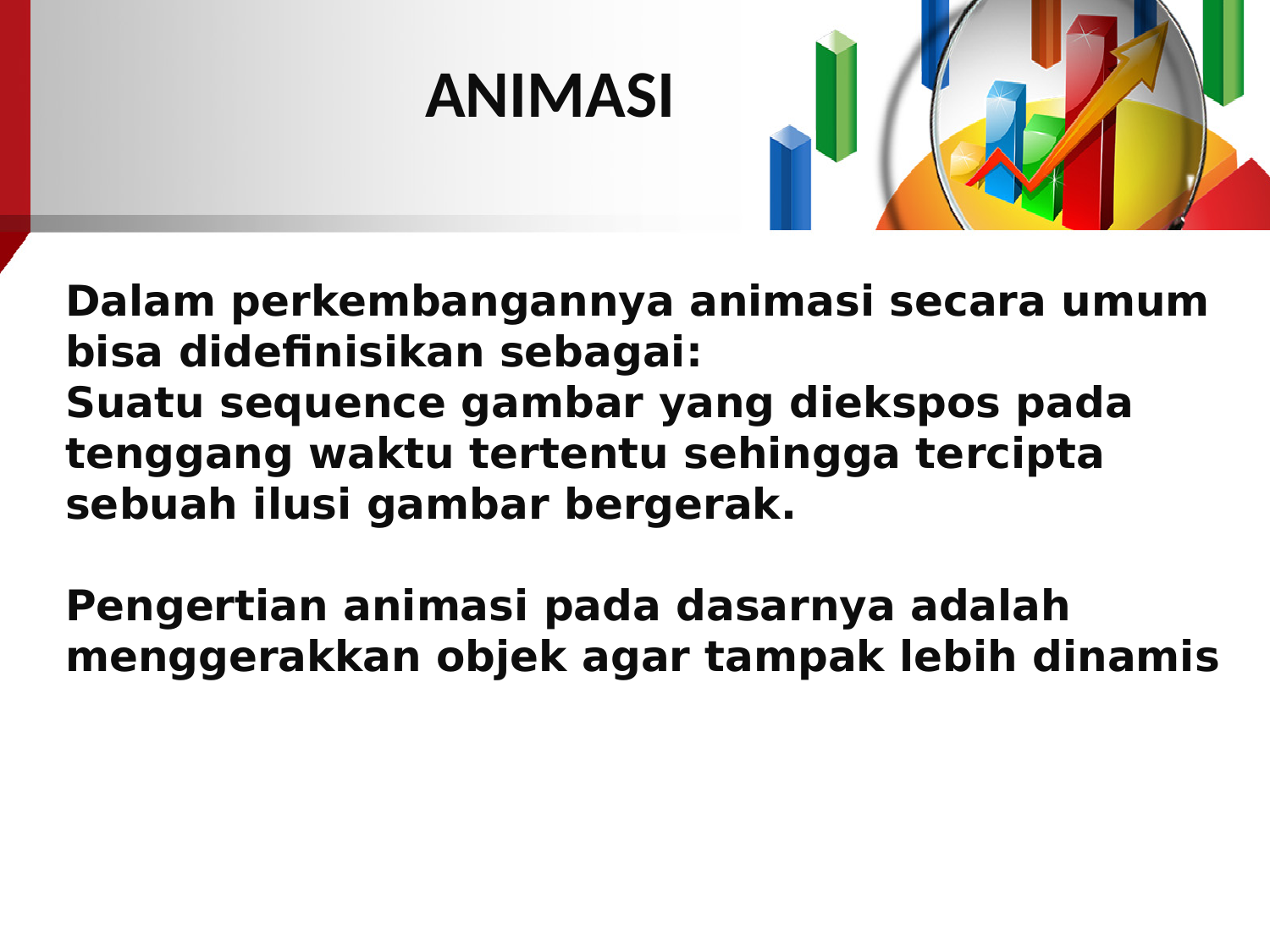

ANIMASI

Dalam perkembangannya animasi secara umum bisa didefinisikan sebagai:
Suatu sequence gambar yang diekspos pada tenggang waktu tertentu sehingga tercipta sebuah ilusi gambar bergerak.

Pengertian animasi pada dasarnya adalah menggerakkan objek agar tampak lebih dinamis